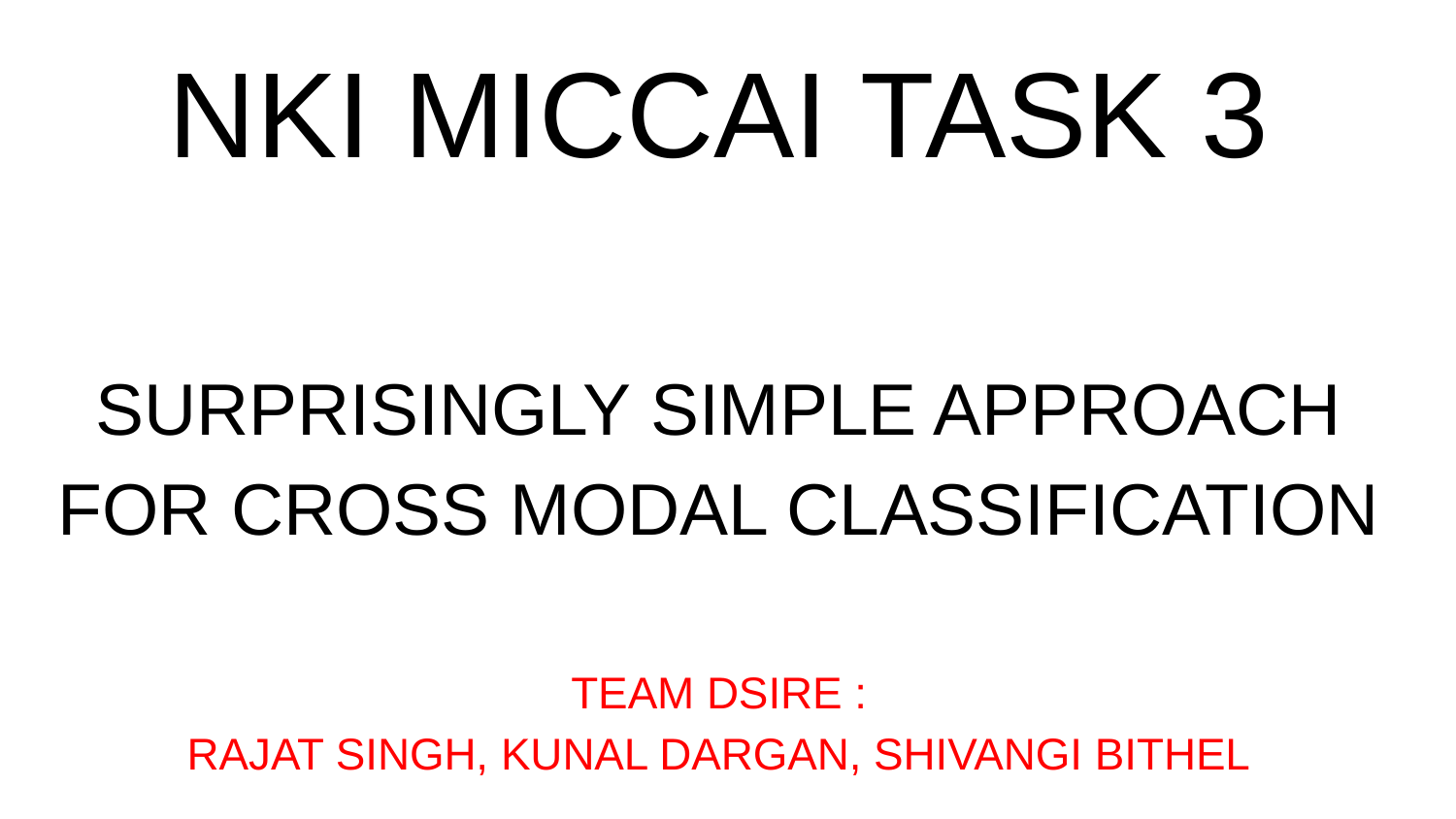

NKI MICCAI TASK 3

SURPRISINGLY SIMPLE APPROACH FOR CROSS MODAL CLASSIFICATION

TEAM DSIRE :
RAJAT SINGH, KUNAL DARGAN, SHIVANGI BITHEL